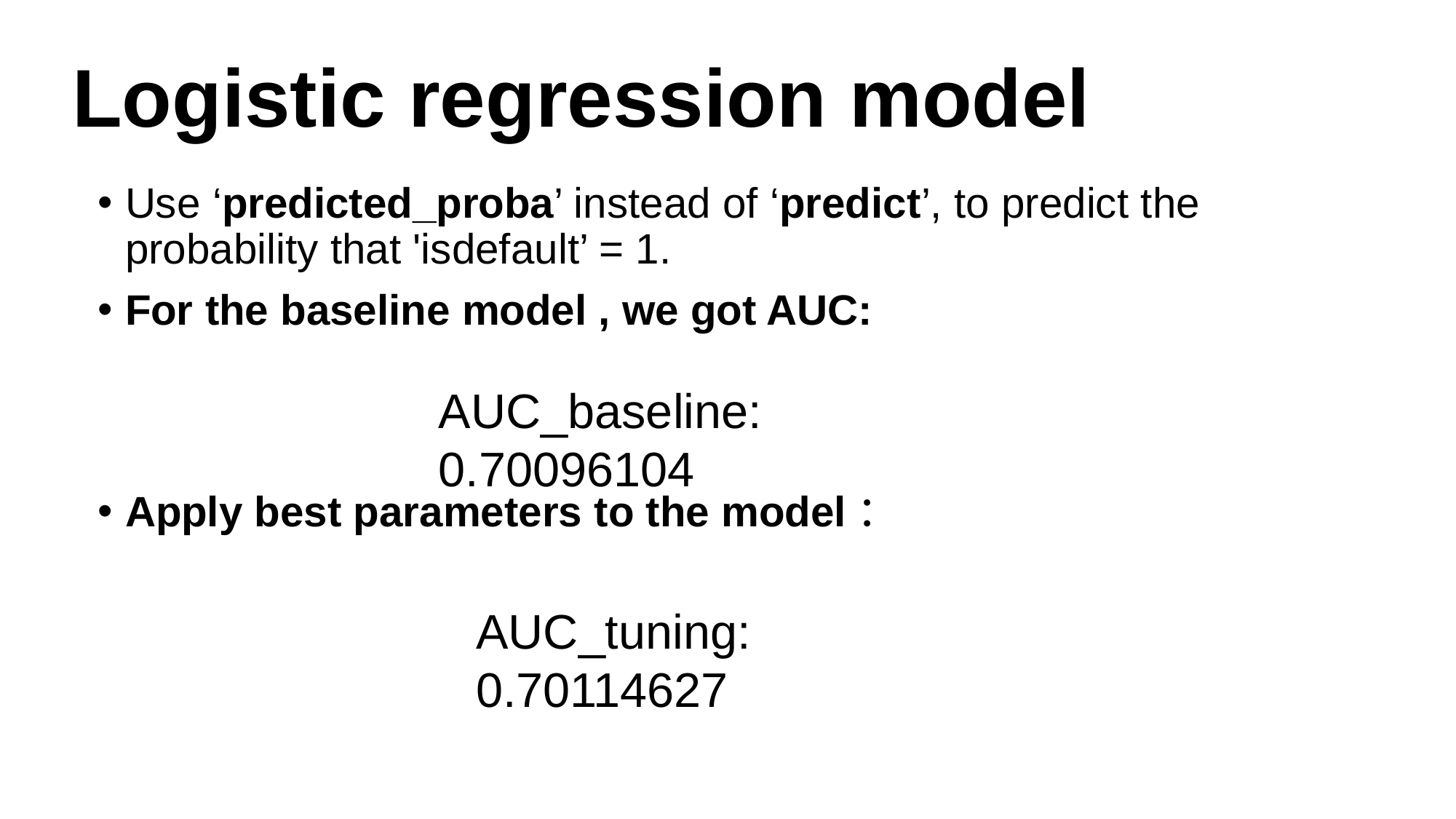

Logistic regression model
Use ‘predicted_proba’ instead of ‘predict’, to predict the probability that 'isdefault’ = 1.
For the baseline model , we got AUC:

AUC_baseline: 0.70096104
Apply best parameters to the model：
AUC_tuning: 0.70114627